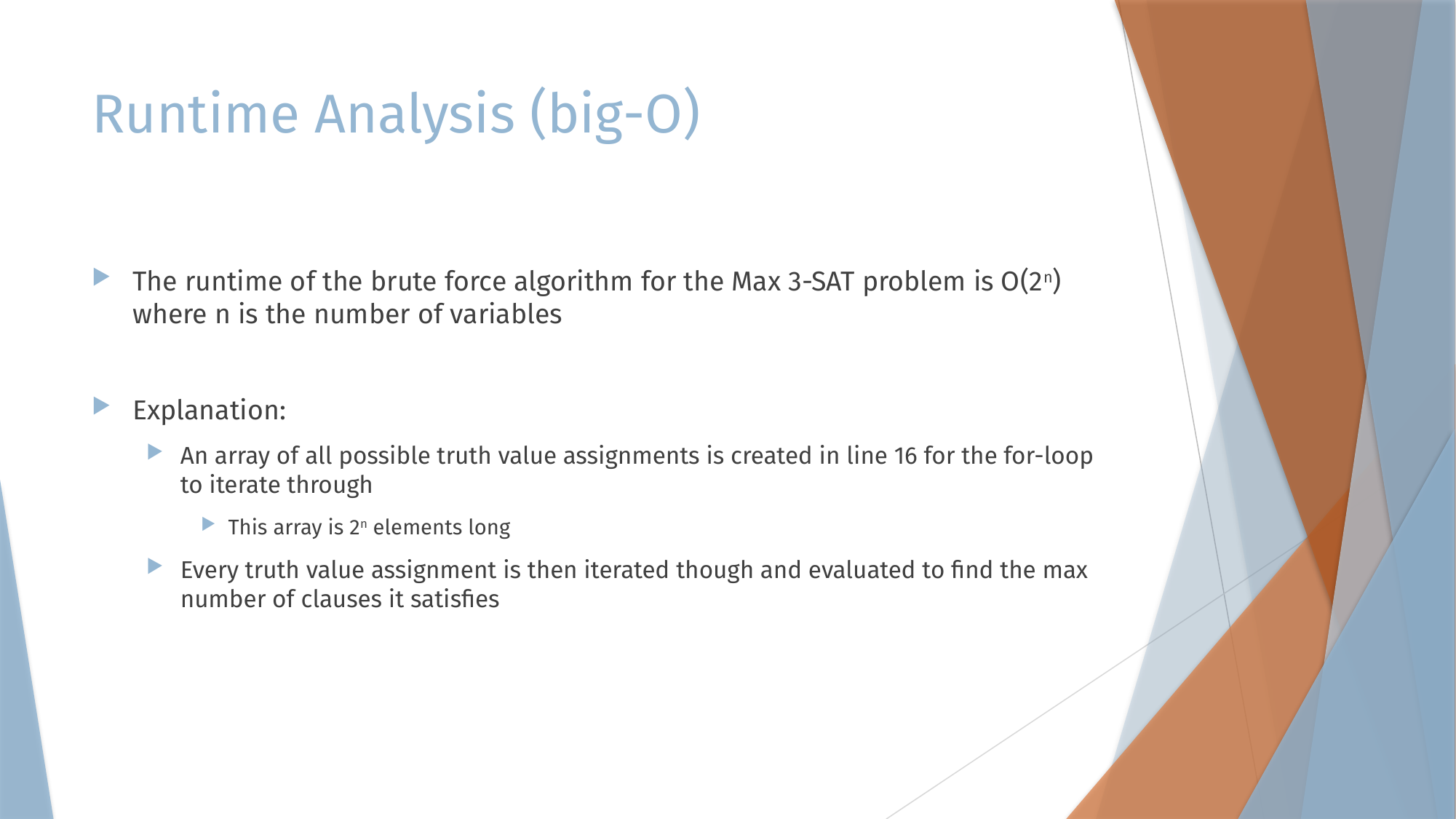

# Runtime Analysis (big-O)
The runtime of the brute force algorithm for the Max 3-SAT problem is O(2n) where n is the number of variables

Explanation:
An array of all possible truth value assignments is created in line 16 for the for-loop to iterate through
This array is 2n elements long
Every truth value assignment is then iterated though and evaluated to find the max number of clauses it satisfies